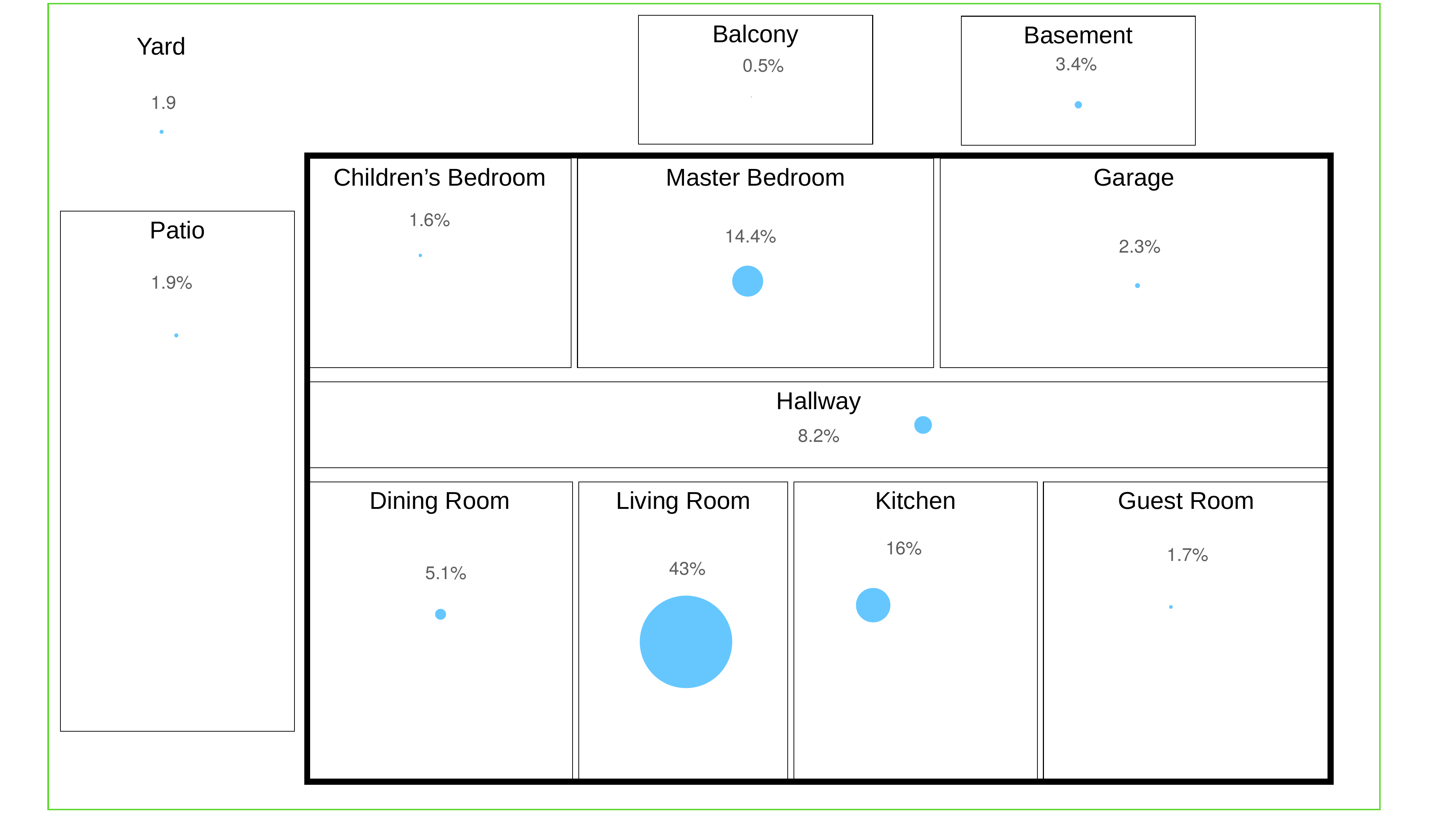

Yard

Balcony
Basement
3.4%
0.5%
1.9

Children’s Bedroom
Master Bedroom
Garage
1.6%
Patio
14.4%
2.3%

1.9%

Hallway

8.2%
Dining Room
Living Room
Kitchen
Guest Room
16%
1.7%
43%
5.1%